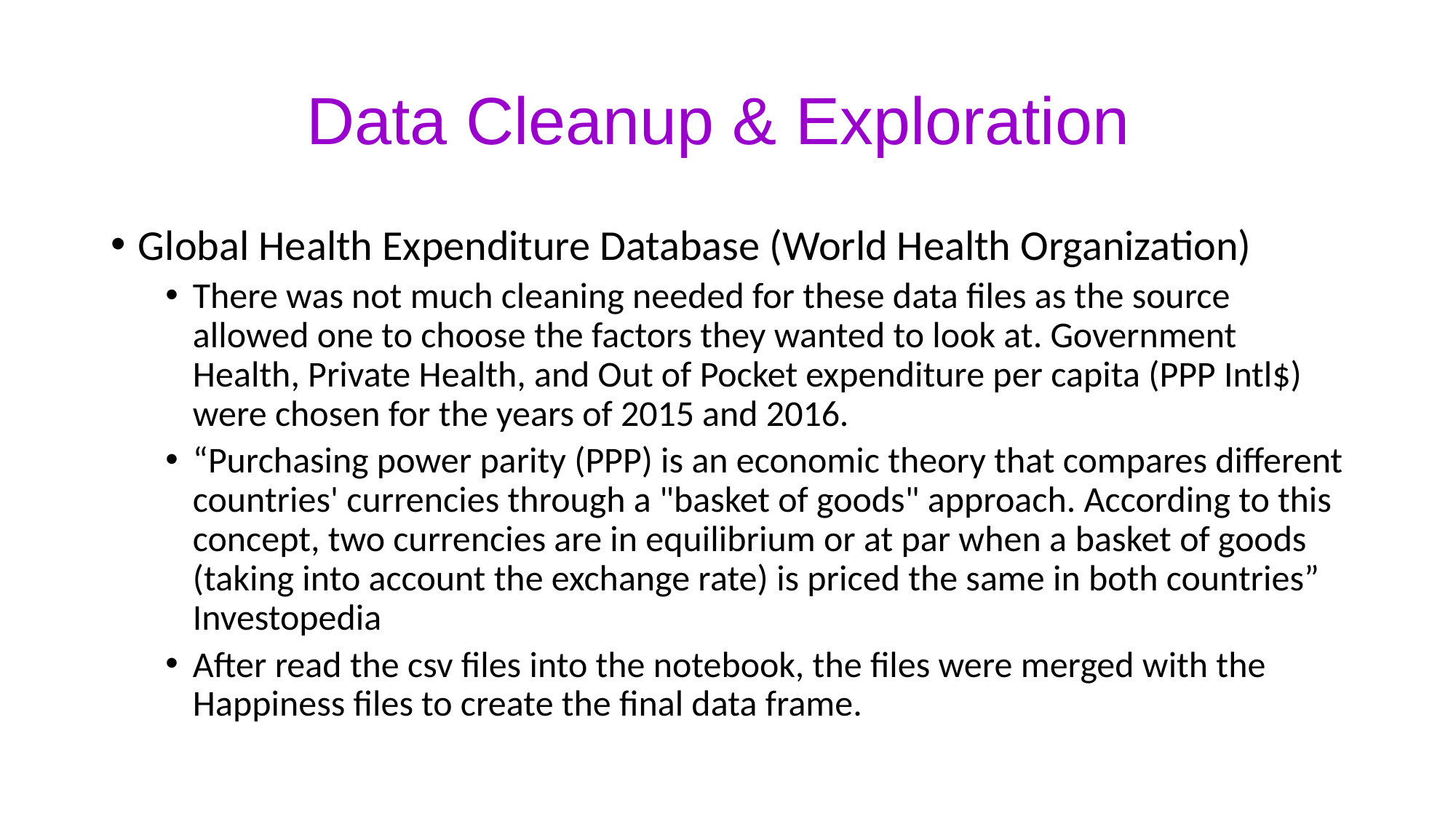

# Data Cleanup & Exploration
Global Health Expenditure Database (World Health Organization)
There was not much cleaning needed for these data files as the source allowed one to choose the factors they wanted to look at. Government Health, Private Health, and Out of Pocket expenditure per capita (PPP Intl$) were chosen for the years of 2015 and 2016.
“Purchasing power parity (PPP) is an economic theory that compares different countries' currencies through a "basket of goods" approach. According to this concept, two currencies are in equilibrium or at par when a basket of goods (taking into account the exchange rate) is priced the same in both countries” Investopedia
After read the csv files into the notebook, the files were merged with the Happiness files to create the final data frame.